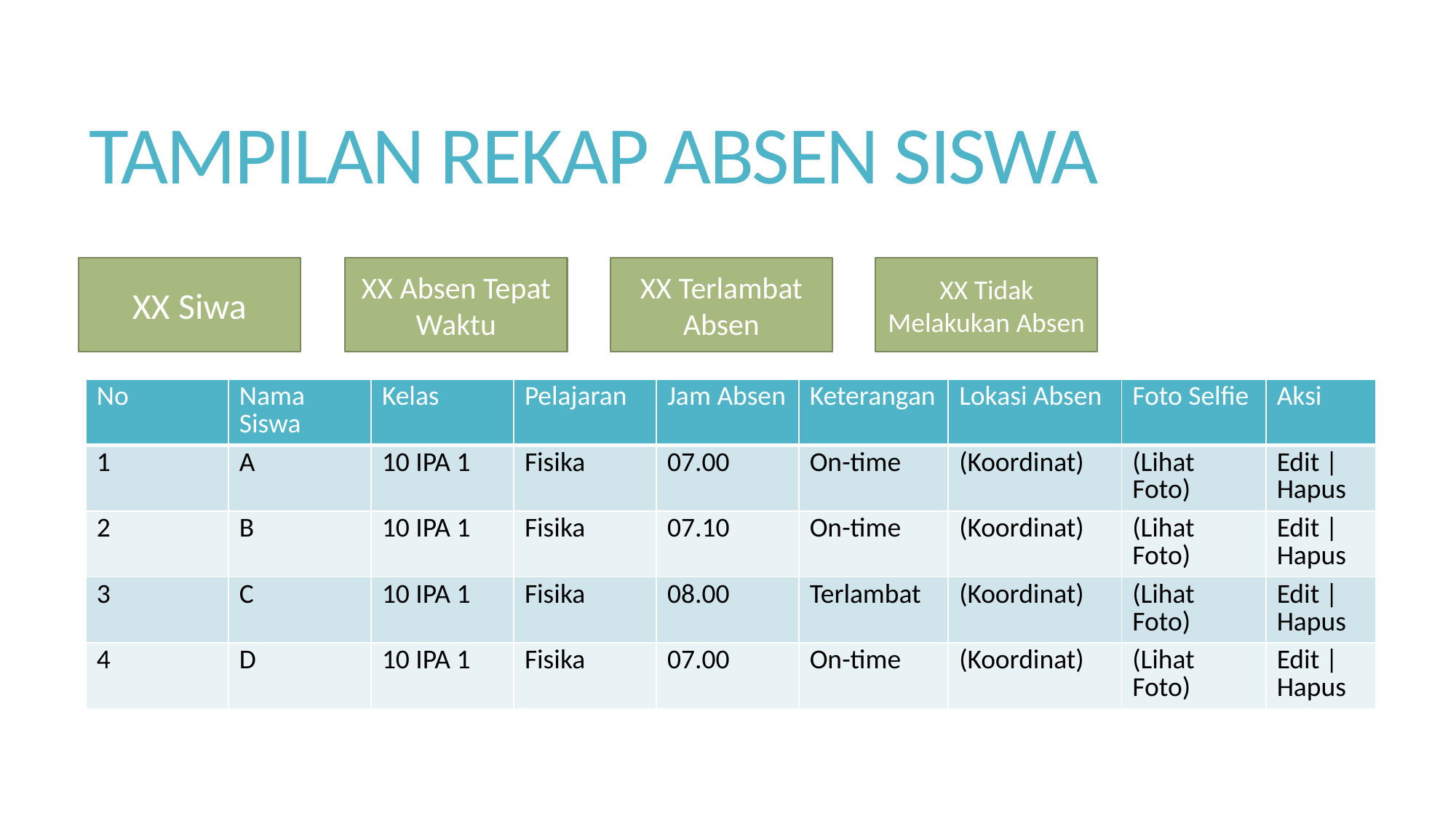

# TAMPILAN REKAP ABSEN SISWA
XX Siwa
XX Absen Tepat Waktu
XX Terlambat Absen
XX Tidak Melakukan Absen
| No | Nama Siswa | Kelas | Pelajaran | Jam Absen | Keterangan | Lokasi Absen | Foto Selfie | Aksi |
| --- | --- | --- | --- | --- | --- | --- | --- | --- |
| 1 | A | 10 IPA 1 | Fisika | 07.00 | On-time | (Koordinat) | (Lihat Foto) | Edit | Hapus |
| 2 | B | 10 IPA 1 | Fisika | 07.10 | On-time | (Koordinat) | (Lihat Foto) | Edit | Hapus |
| 3 | C | 10 IPA 1 | Fisika | 08.00 | Terlambat | (Koordinat) | (Lihat Foto) | Edit | Hapus |
| 4 | D | 10 IPA 1 | Fisika | 07.00 | On-time | (Koordinat) | (Lihat Foto) | Edit | Hapus |